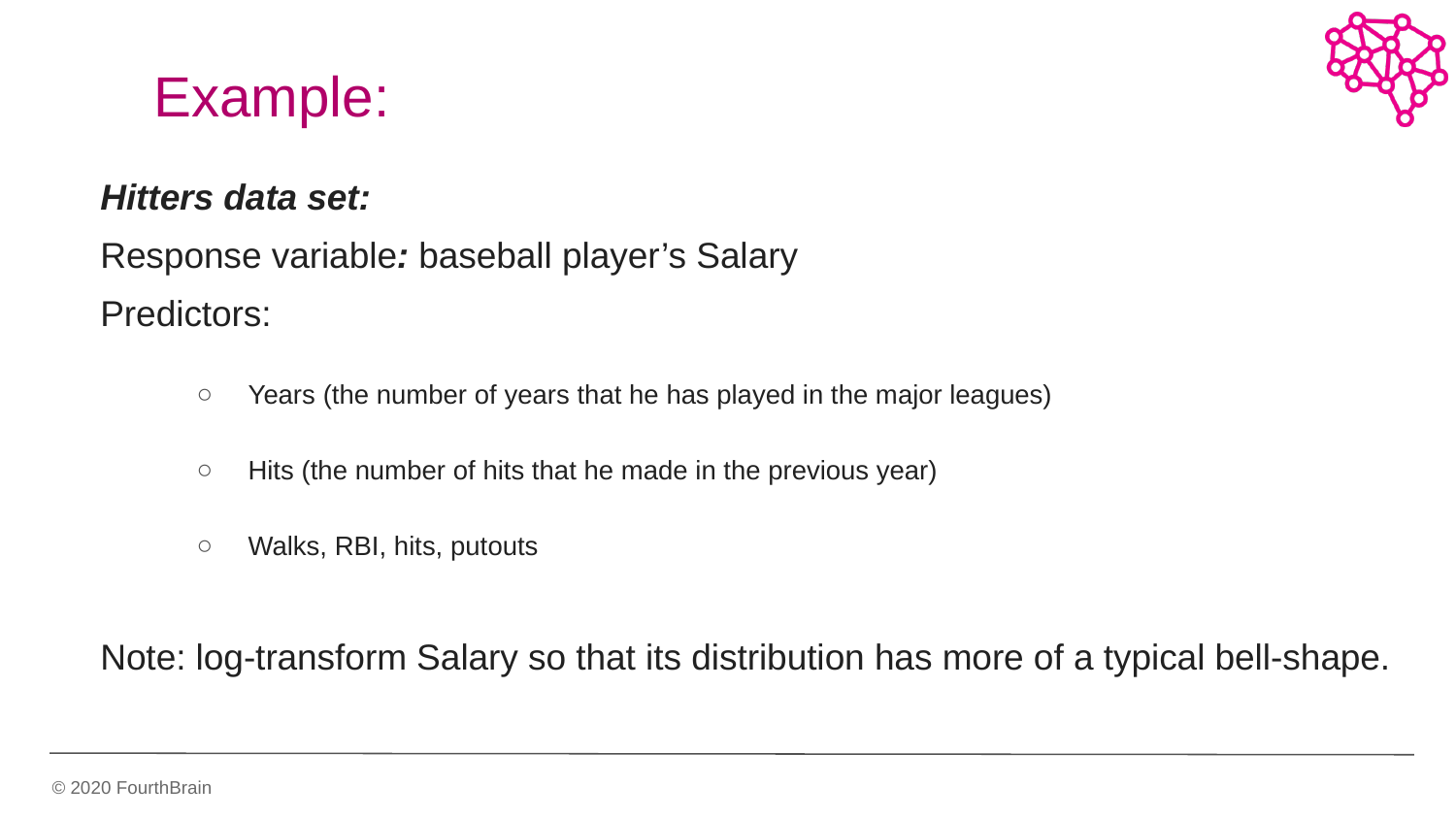

# Example:
Hitters data set:
Response variable: baseball player’s Salary
Predictors:
Years (the number of years that he has played in the major leagues)
Hits (the number of hits that he made in the previous year)
Walks, RBI, hits, putouts

Note: log-transform Salary so that its distribution has more of a typical bell-shape.